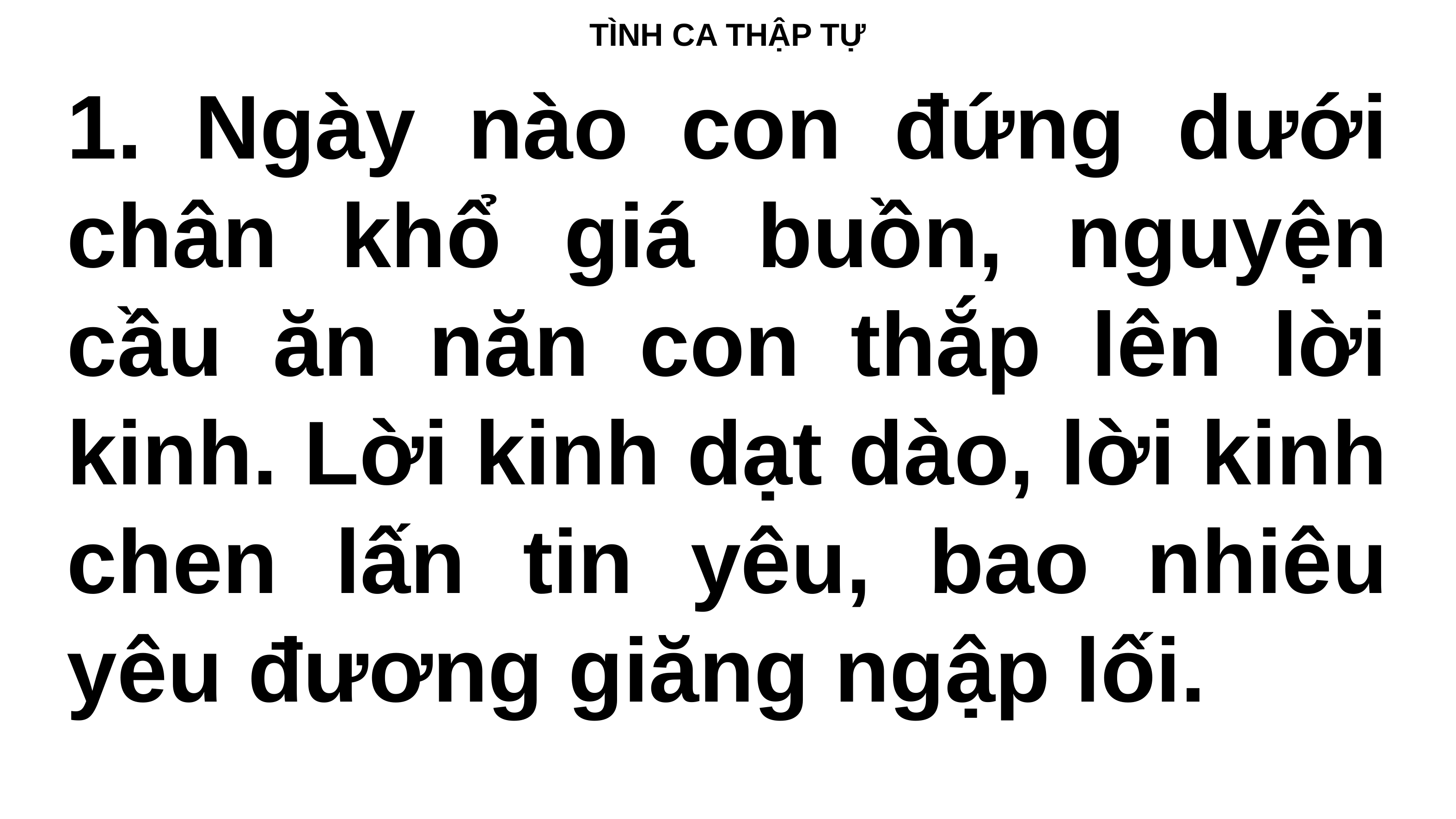

# TÌNH CA THẬP TỰ
1. Ngày nào con đứng dưới chân khổ giá buồn, nguyện cầu ăn năn con thắp lên lời kinh. Lời kinh dạt dào, lời kinh chen lấn tin yêu, bao nhiêu yêu đương giăng ngập lối.